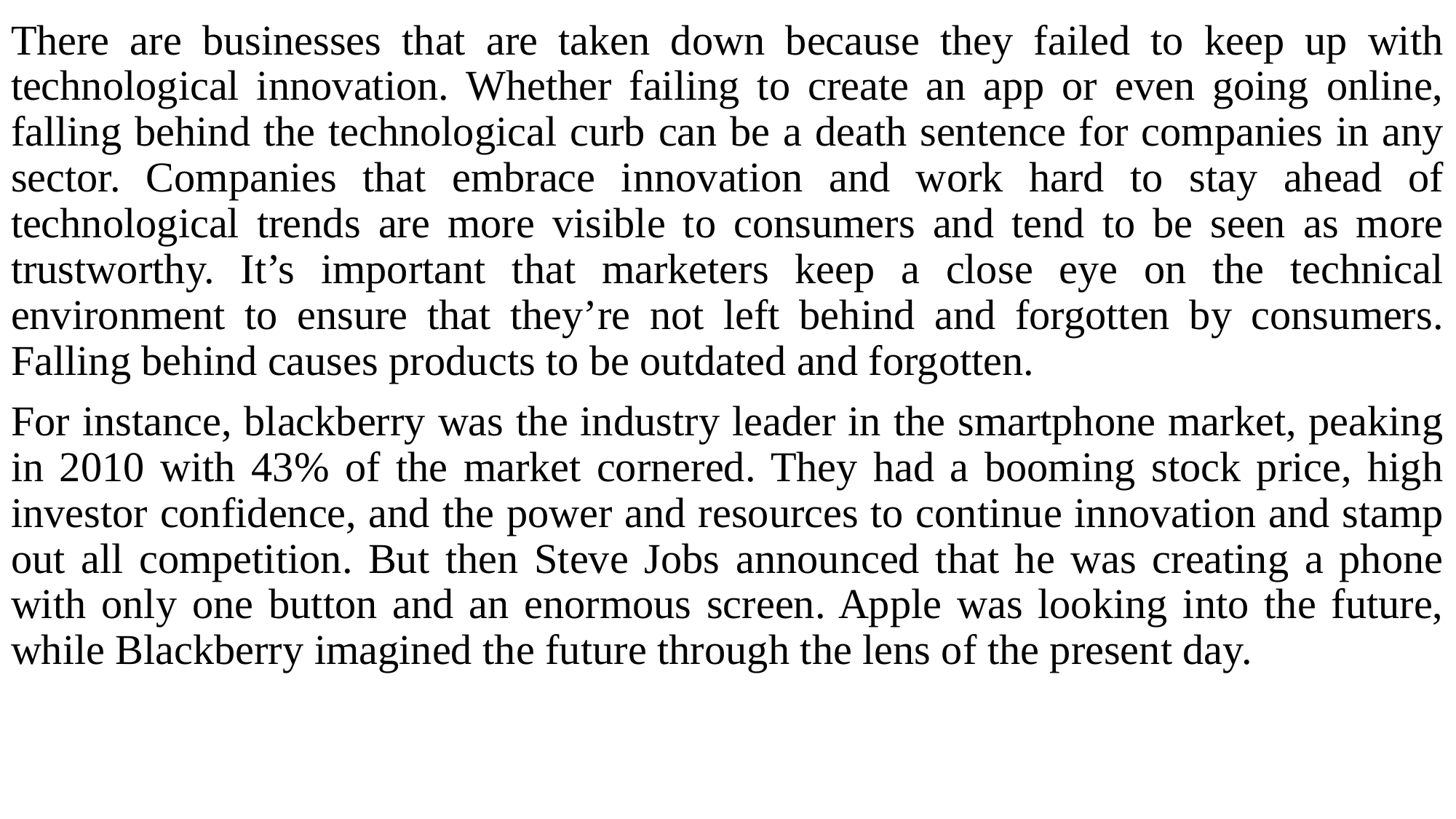

There are businesses that are taken down because they failed to keep up with technological innovation. Whether failing to create an app or even going online, falling behind the technological curb can be a death sentence for companies in any sector. Companies that embrace innovation and work hard to stay ahead of technological trends are more visible to consumers and tend to be seen as more trustworthy. It’s important that marketers keep a close eye on the technical environment to ensure that they’re not left behind and forgotten by consumers. Falling behind causes products to be outdated and forgotten.
For instance, blackberry was the industry leader in the smartphone market, peaking in 2010 with 43% of the market cornered. They had a booming stock price, high investor confidence, and the power and resources to continue innovation and stamp out all competition. But then Steve Jobs announced that he was creating a phone with only one button and an enormous screen. Apple was looking into the future, while Blackberry imagined the future through the lens of the present day.